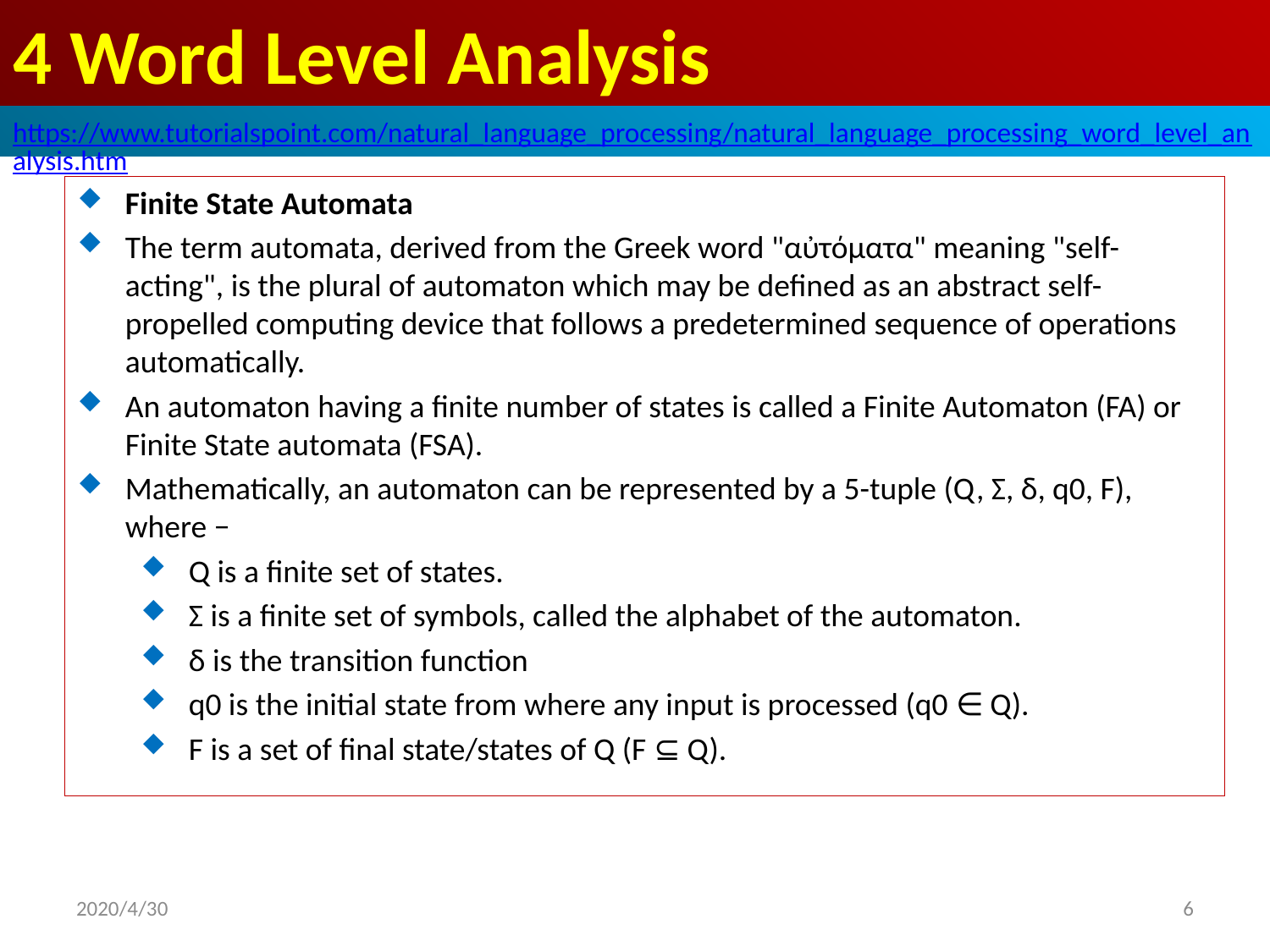

# 4 Word Level Analysis
https://www.tutorialspoint.com/natural_language_processing/natural_language_processing_word_level_analysis.htm
Finite State Automata
The term automata, derived from the Greek word "αὐτόματα" meaning "self-acting", is the plural of automaton which may be defined as an abstract self-propelled computing device that follows a predetermined sequence of operations automatically.
An automaton having a finite number of states is called a Finite Automaton (FA) or Finite State automata (FSA).
Mathematically, an automaton can be represented by a 5-tuple (Q, Σ, δ, q0, F), where −
Q is a finite set of states.
Σ is a finite set of symbols, called the alphabet of the automaton.
δ is the transition function
q0 is the initial state from where any input is processed (q0 ∈ Q).
F is a set of final state/states of Q (F ⊆ Q).
2020/4/30
6